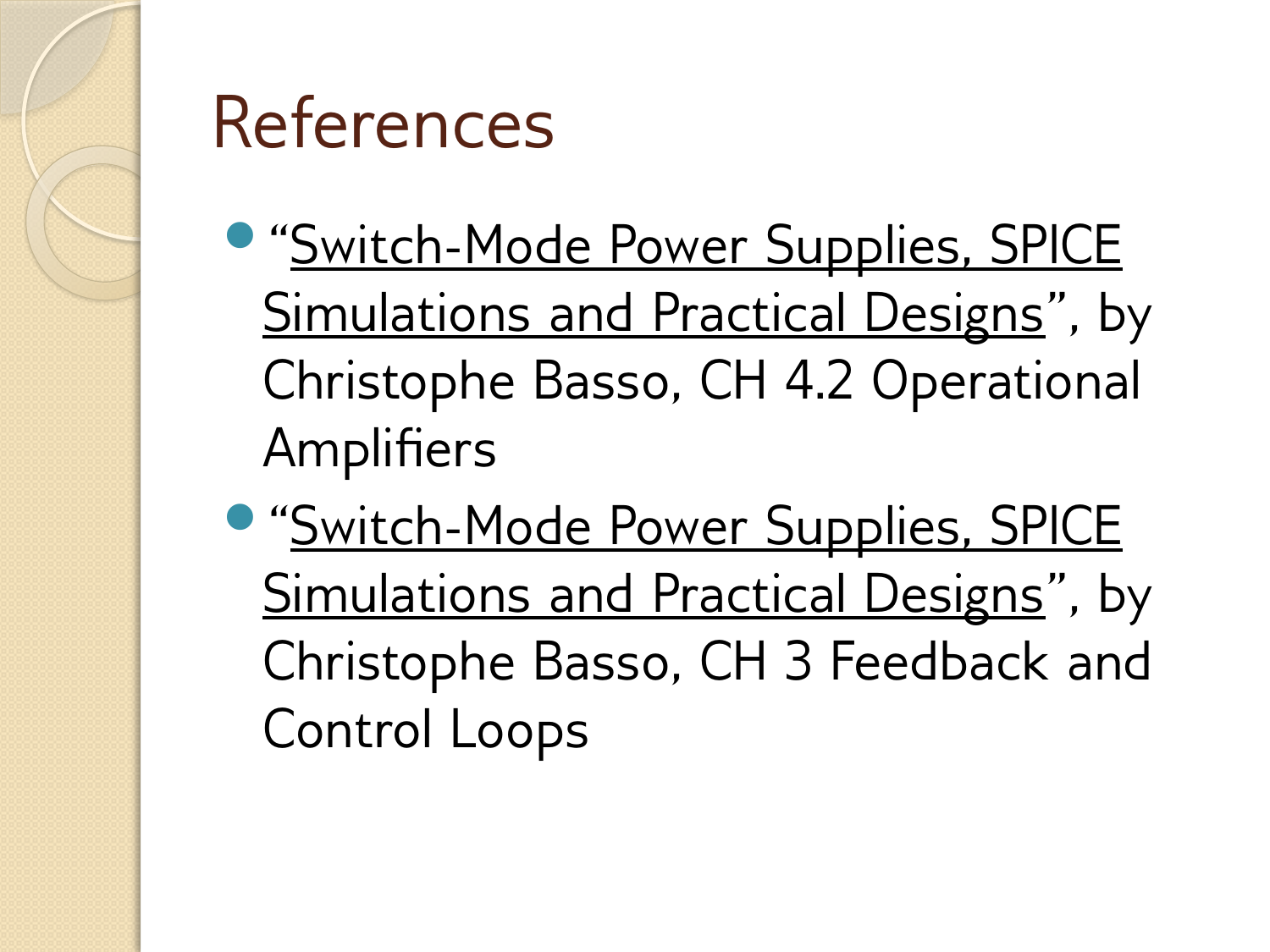

# References
“Switch-Mode Power Supplies, SPICE Simulations and Practical Designs”, by Christophe Basso, CH 4.2 Operational Amplifiers
“Switch-Mode Power Supplies, SPICE Simulations and Practical Designs”, by Christophe Basso, CH 3 Feedback and Control Loops